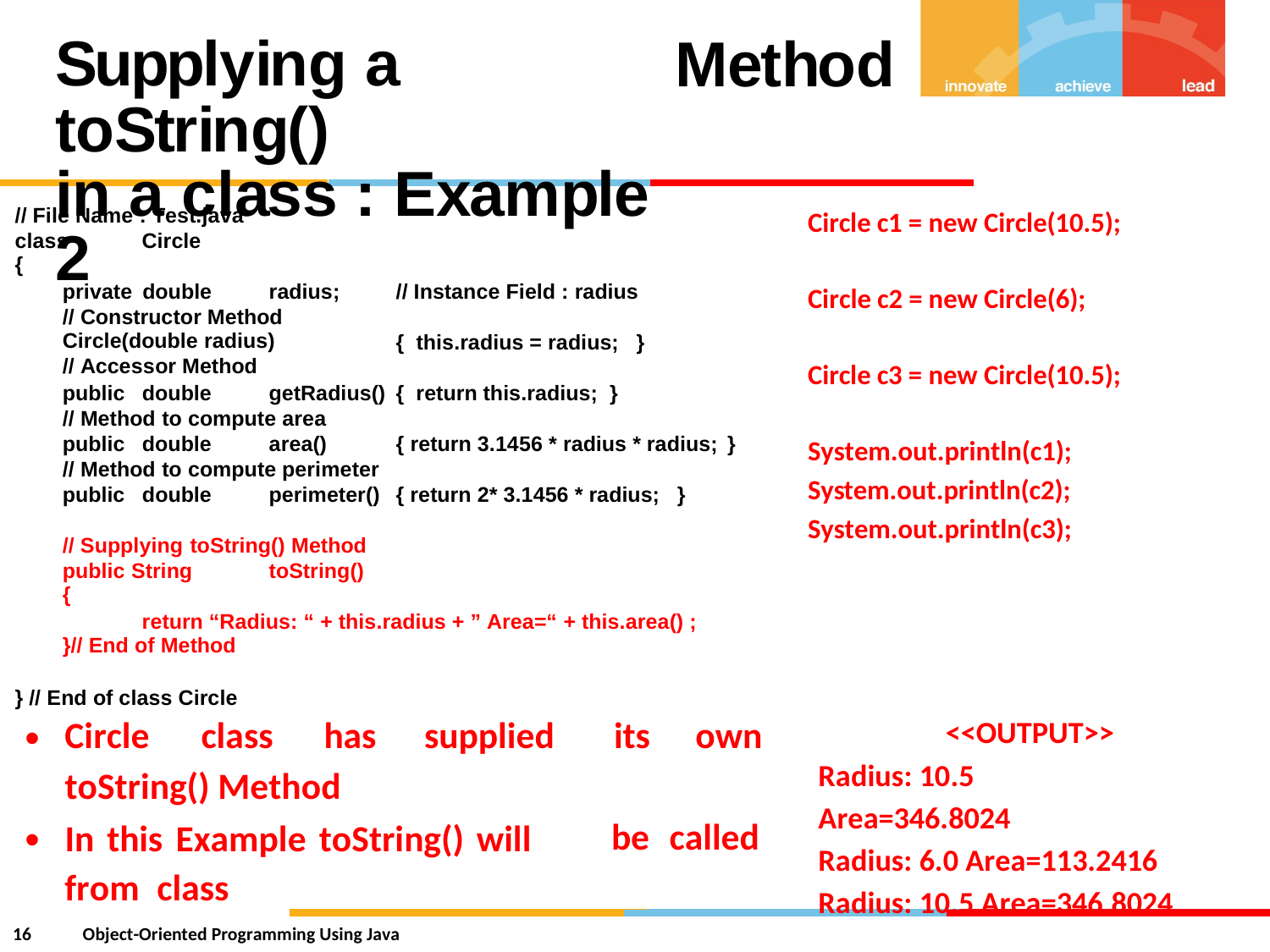

Supplying a toString()
in a class : Example 2
Method

// File Name : Test.java
Circle c1 = new Circle(10.5);
class
{
Circle
private double
radius;
// Instance Field : radius
Circle c2 = new Circle(6);
// Constructor Method
Circle(double radius)
// Accessor Method
{
this.radius = radius;  }
Circle c3 = new Circle(10.5);
public  double
getRadius()
{
return this.radius; }
// Method to compute area
public  double
area()
{ return 3.1456 * radius * radius;
}
System.out.println(c1);
System.out.println(c2);
System.out.println(c3);
// Method to compute perimeter
public  double
perimeter()
{ return 2* 3.1456 * radius;   }
// Supplying toString() Method
public String
{
toString()
return “Radius: “ + this.radius + ” Area=“ + this.area() ;
}// End of Method
} // End of class Circle
•
<<OUTPUT>>
Radius: 10.5 Area=346.8024
Radius: 6.0 Area=113.2416
Radius: 10.5 Area=346.8024
Circle
class
has
supplied
its
own
toString() Method
In this Example toString() will
•
be
called
from class

16
Object-Oriented Programming Using Java